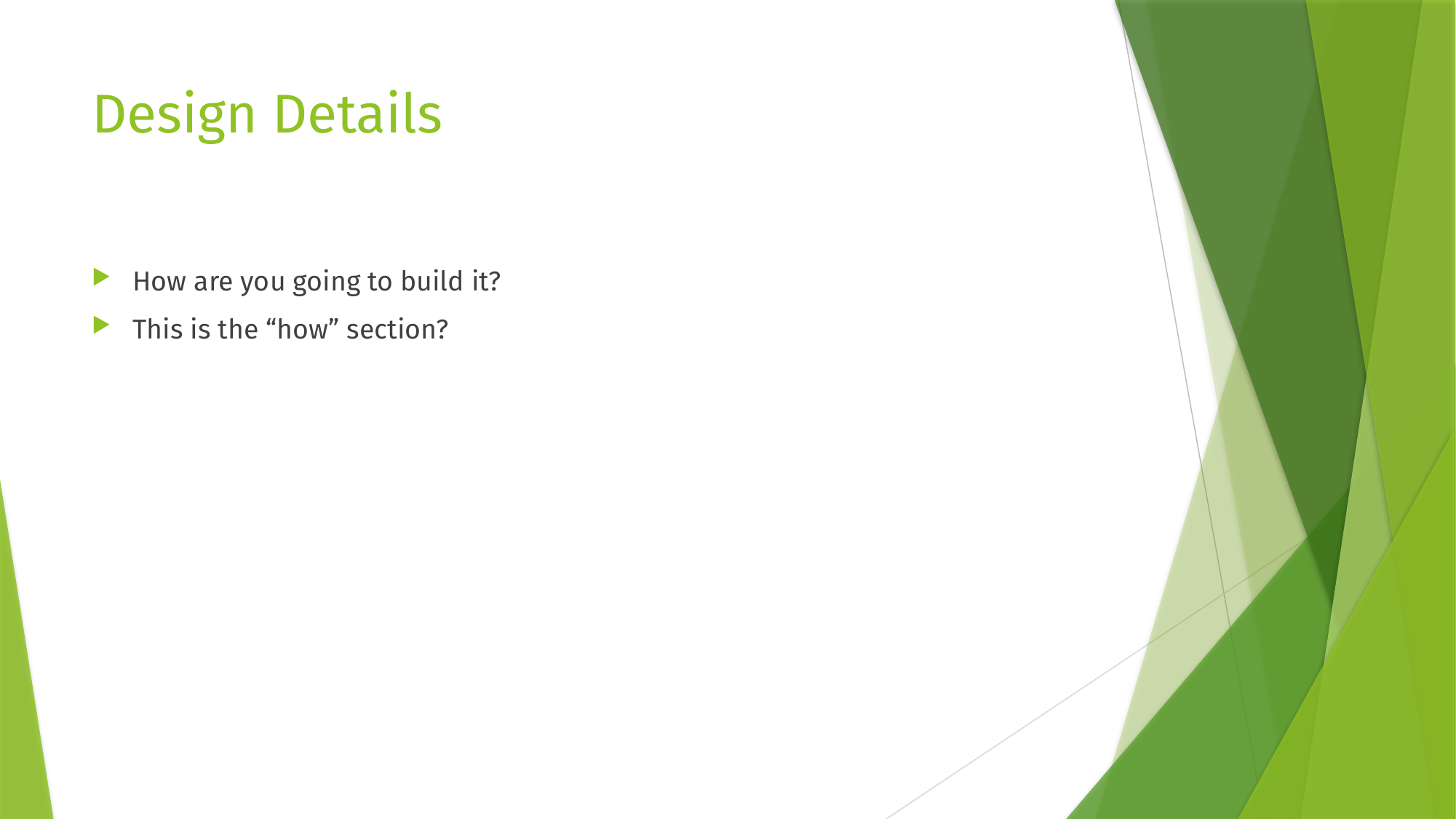

# Design Details
How are you going to build it?
This is the “how” section?